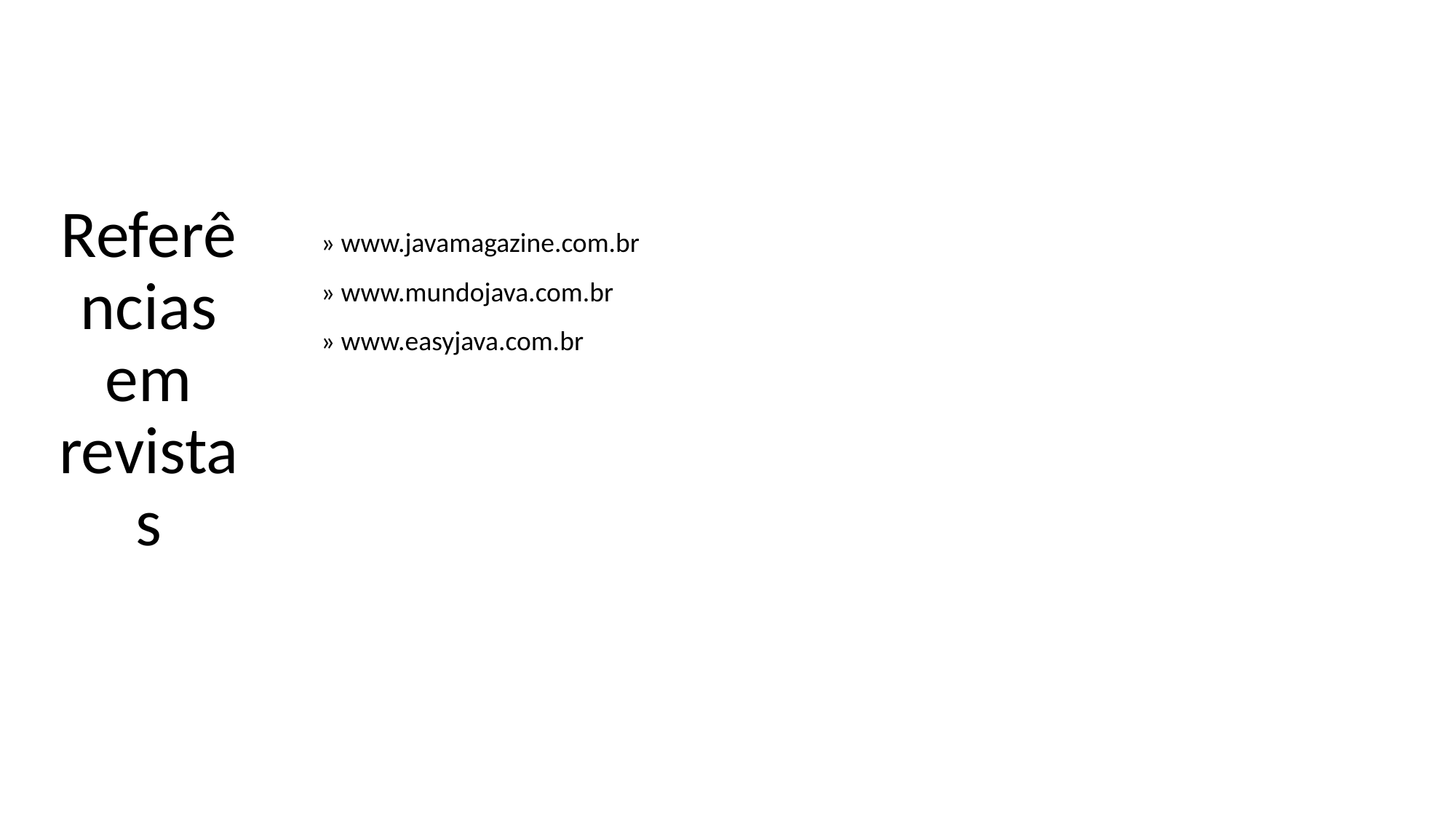

# Referências em revistas
 » www.javamagazine.com.br
 » www.mundojava.com.br
 » www.easyjava.com.br